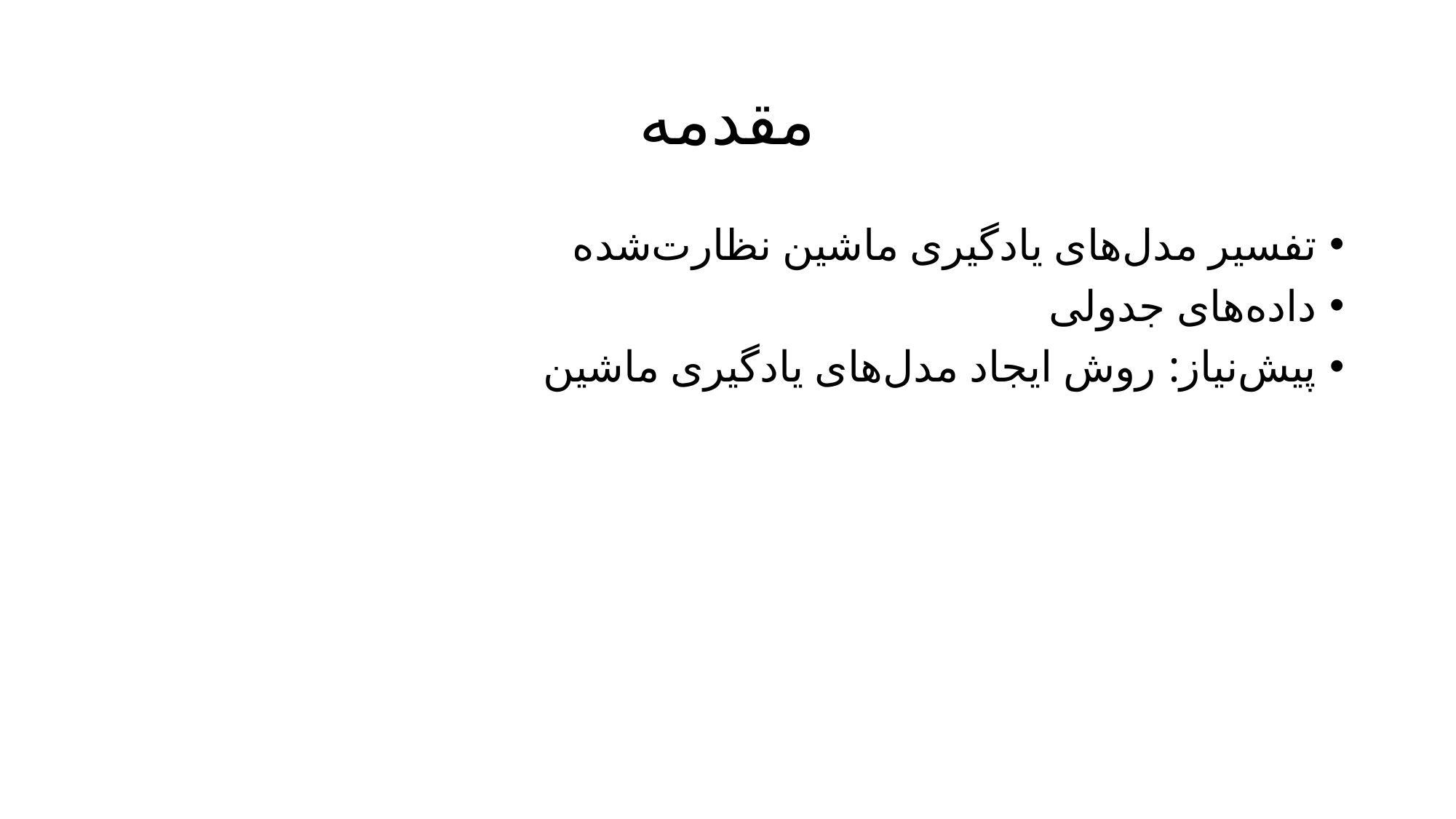

# مقدمه
تفسیر مدل‌های یادگیری ماشین نظارت‌شده
داده‌های جدولی
پیش‌نیاز: روش ایجاد مدل‌های یادگیری ماشین